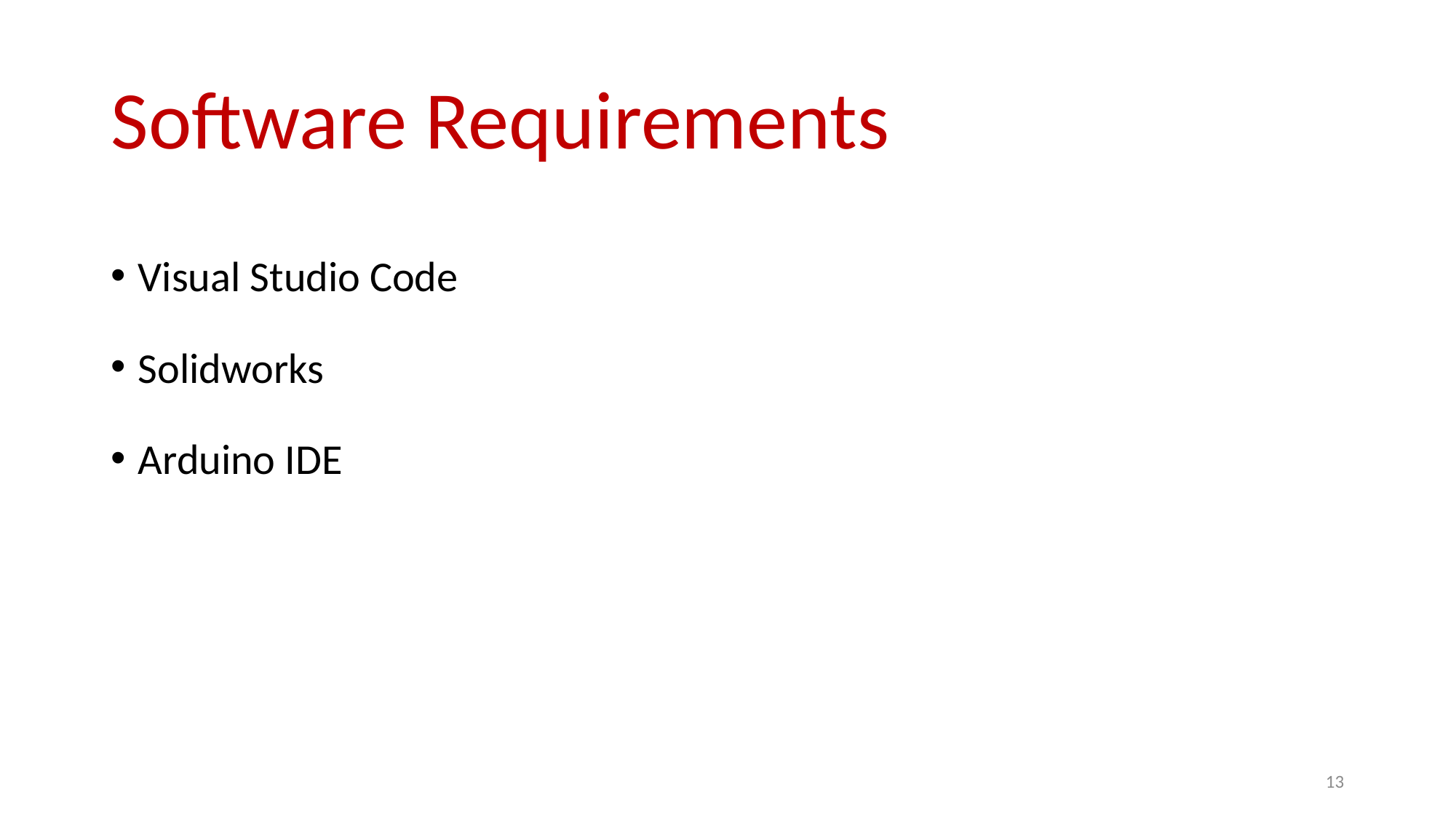

# Software Requirements
Visual Studio Code
Solidworks
Arduino IDE

13